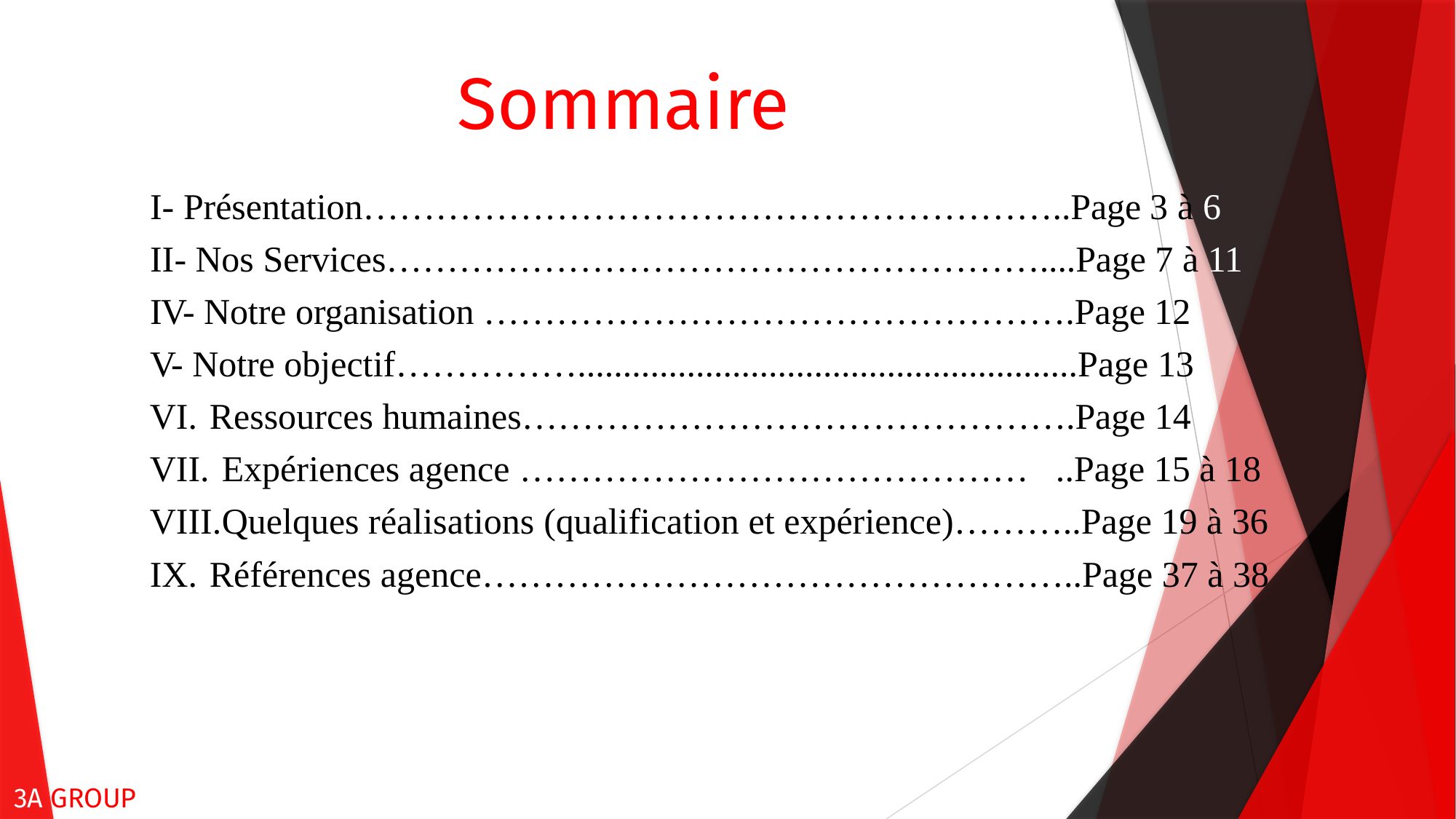

Sommaire
I- Présentation…………………………………………………..Page 3 à 6
II- Nos Services………………………………………………....Page 7 à 11
IV- Notre organisation ………………………………………….Page 12
V- Notre objectif…………….......................................................Page 13
Ressources humaines……………………………………….Page 14
Expériences agence ……………………………………   ..Page 15 à 18
Quelques réalisations (qualification et expérience)………..Page 19 à 36
Références agence…………………………………………..Page 37 à 38
3A GROUP